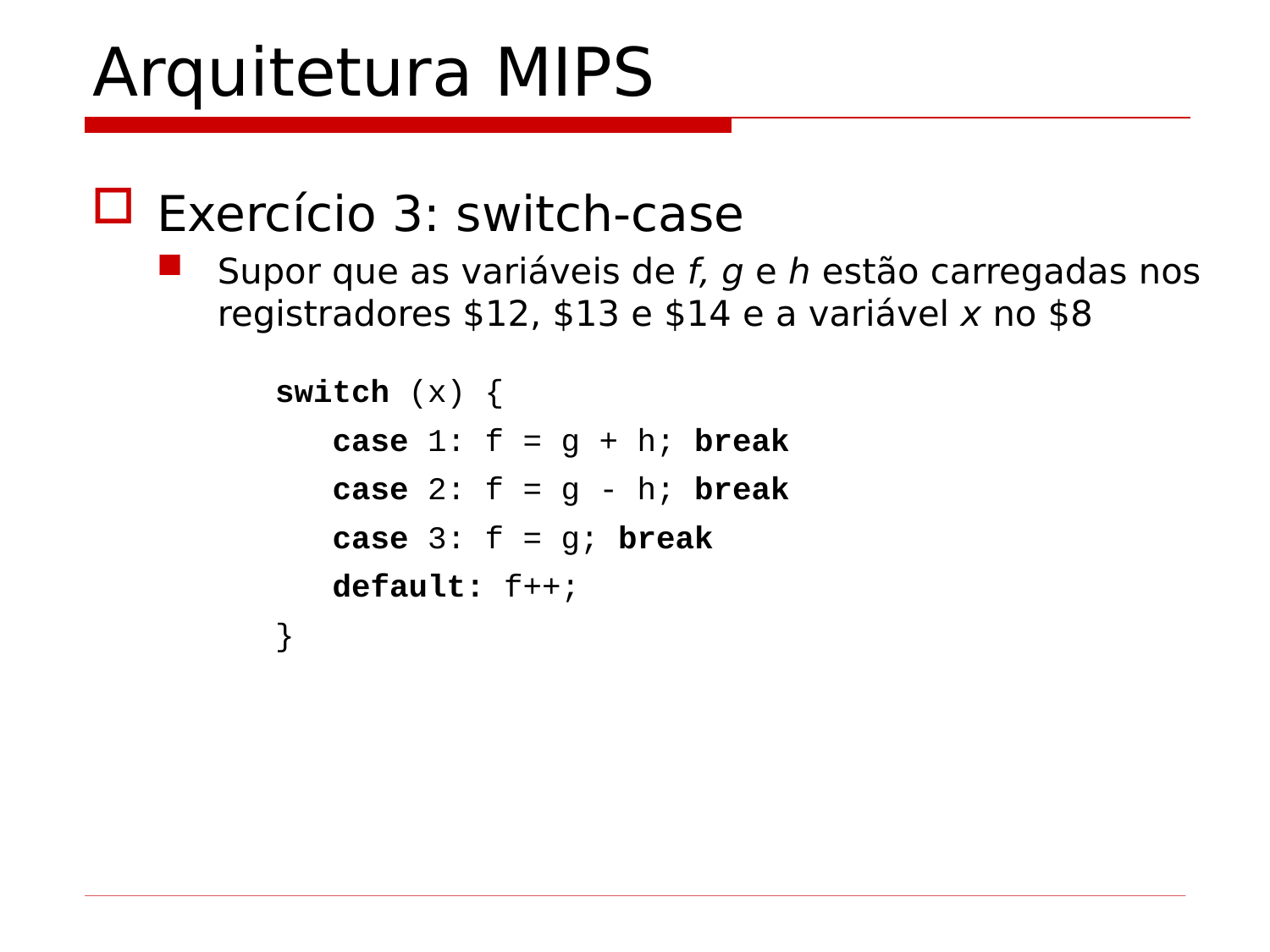

# Arquitetura MIPS
Exercício 3: switch-case
Supor que as variáveis de f, g e h estão carregadas nos registradores $12, $13 e $14 e a variável x no $8
switch (x) {
   case 1: f = g + h; break
   case 2: f = g - h; break
   case 3: f = g; break
   default: f++;
}